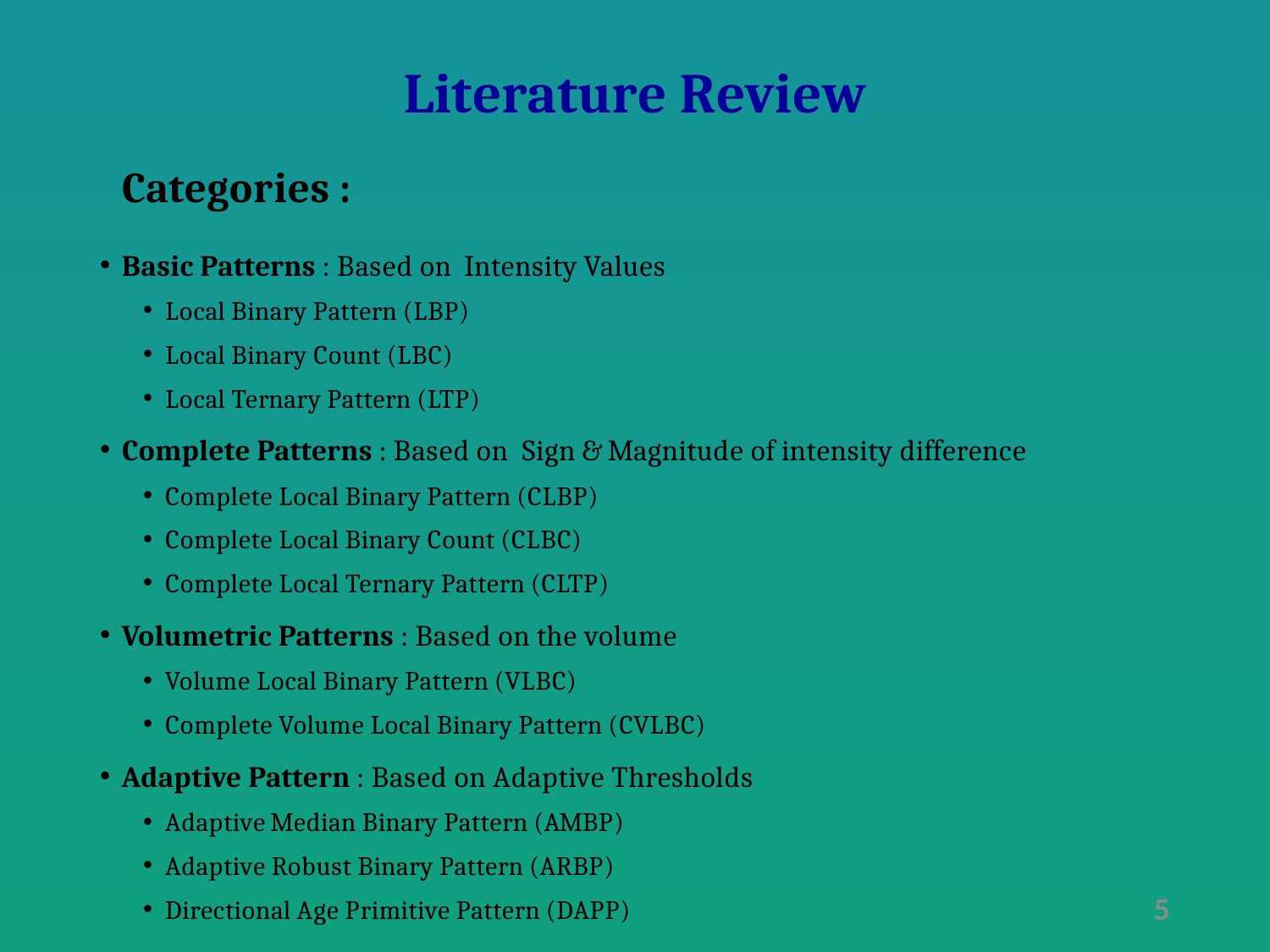

# Literature Review
Categories :
Basic Patterns : Based on  Intensity Values
Local Binary Pattern (LBP)
Local Binary Count (LBC)
Local Ternary Pattern (LTP)
Complete Patterns : Based on  Sign & Magnitude of intensity difference
Complete Local Binary Pattern (CLBP)
Complete Local Binary Count (CLBC)
Complete Local Ternary Pattern (CLTP)
Volumetric Patterns : Based on the volume
Volume Local Binary Pattern (VLBC)
Complete Volume Local Binary Pattern (CVLBC)
Adaptive Pattern : Based on Adaptive Thresholds
Adaptive Median Binary Pattern (AMBP)
Adaptive Robust Binary Pattern (ARBP)
Directional Age Primitive Pattern (DAPP)
5